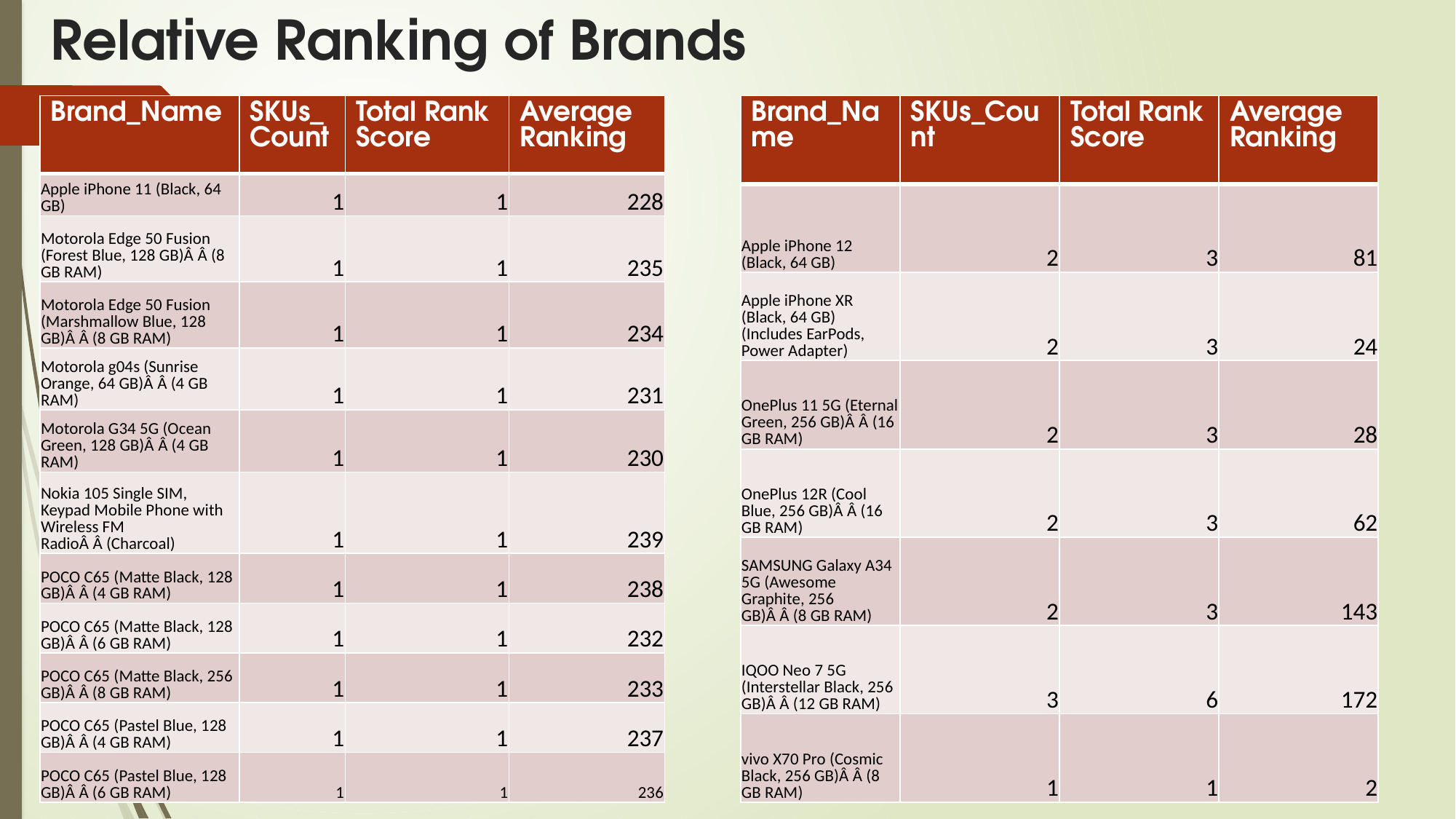

# Relative Ranking of Brands
| Brand\_Name | SKUs\_Count | Total Rank Score | Average Ranking |
| --- | --- | --- | --- |
| Apple iPhone 11 (Black, 64 GB) | 1 | 1 | 228 |
| Motorola Edge 50 Fusion (Forest Blue, 128 GB)Â Â (8 GB RAM) | 1 | 1 | 235 |
| Motorola Edge 50 Fusion (Marshmallow Blue, 128 GB)Â Â (8 GB RAM) | 1 | 1 | 234 |
| Motorola g04s (Sunrise Orange, 64 GB)Â Â (4 GB RAM) | 1 | 1 | 231 |
| Motorola G34 5G (Ocean Green, 128 GB)Â Â (4 GB RAM) | 1 | 1 | 230 |
| Nokia 105 Single SIM, Keypad Mobile Phone with Wireless FM RadioÂ Â (Charcoal) | 1 | 1 | 239 |
| POCO C65 (Matte Black, 128 GB)Â Â (4 GB RAM) | 1 | 1 | 238 |
| POCO C65 (Matte Black, 128 GB)Â Â (6 GB RAM) | 1 | 1 | 232 |
| POCO C65 (Matte Black, 256 GB)Â Â (8 GB RAM) | 1 | 1 | 233 |
| POCO C65 (Pastel Blue, 128 GB)Â Â (4 GB RAM) | 1 | 1 | 237 |
| POCO C65 (Pastel Blue, 128 GB)Â Â (6 GB RAM) | 1 | 1 | 236 |
| Brand\_Name | SKUs\_Count | Total Rank Score | Average Ranking |
| --- | --- | --- | --- |
| Apple iPhone 12 (Black, 64 GB) | 2 | 3 | 81 |
| Apple iPhone XR (Black, 64 GB) (Includes EarPods, Power Adapter) | 2 | 3 | 24 |
| OnePlus 11 5G (Eternal Green, 256 GB)Â Â (16 GB RAM) | 2 | 3 | 28 |
| OnePlus 12R (Cool Blue, 256 GB)Â Â (16 GB RAM) | 2 | 3 | 62 |
| SAMSUNG Galaxy A34 5G (Awesome Graphite, 256 GB)Â Â (8 GB RAM) | 2 | 3 | 143 |
| IQOO Neo 7 5G (Interstellar Black, 256 GB)Â Â (12 GB RAM) | 3 | 6 | 172 |
| vivo X70 Pro (Cosmic Black, 256 GB)Â Â (8 GB RAM) | 1 | 1 | 2 |